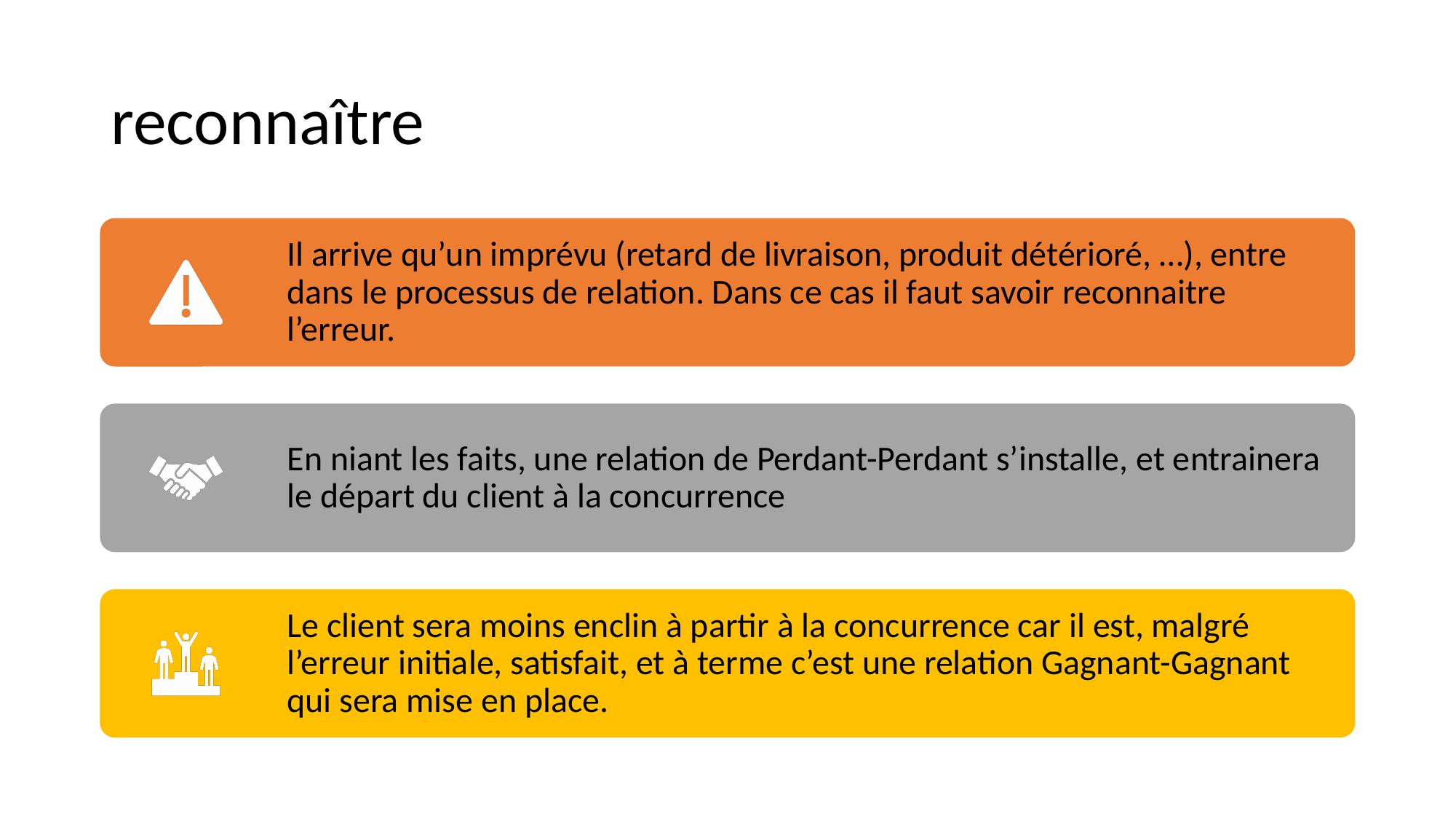

# reconnaître
Il arrive qu’un imprévu (retard de livraison, produit détérioré, …), entre dans le processus de relation. Dans ce cas il faut savoir reconnaitre l’erreur.
En niant les faits, une relation de Perdant-Perdant s’installe, et entrainera le départ du client à la concurrence
Le client sera moins enclin à partir à la concurrence car il est, malgré l’erreur initiale, satisfait, et à terme c’est une relation Gagnant-Gagnant qui sera mise en place.